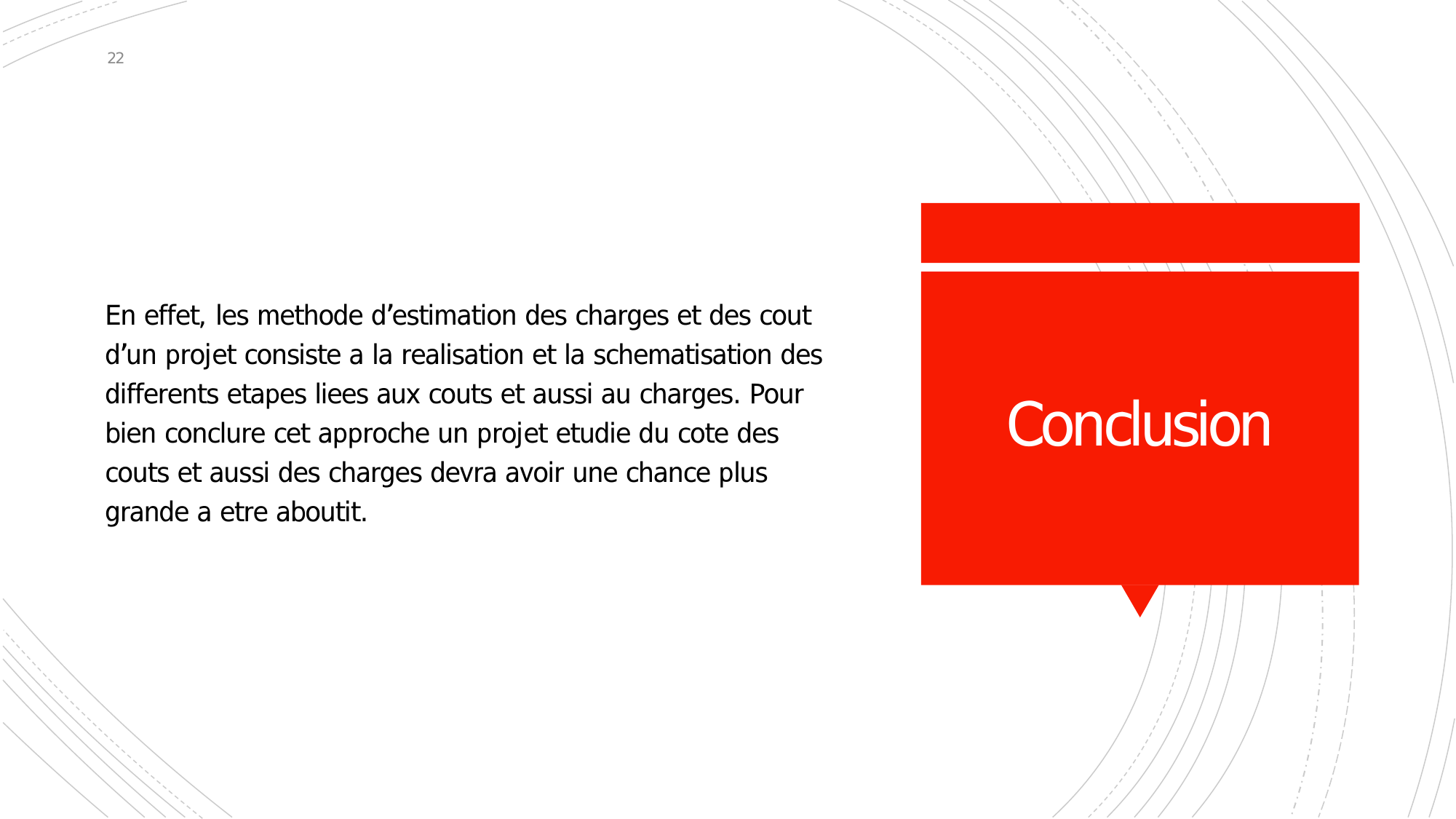

22
En effet, les methode d’estimation des charges et des cout d’un projet consiste a la realisation et la schematisation des differents etapes liees aux couts et aussi au charges. Pour bien conclure cet approche un projet etudie du cote des couts et aussi des charges devra avoir une chance plus grande a etre aboutit.
# Conclusion